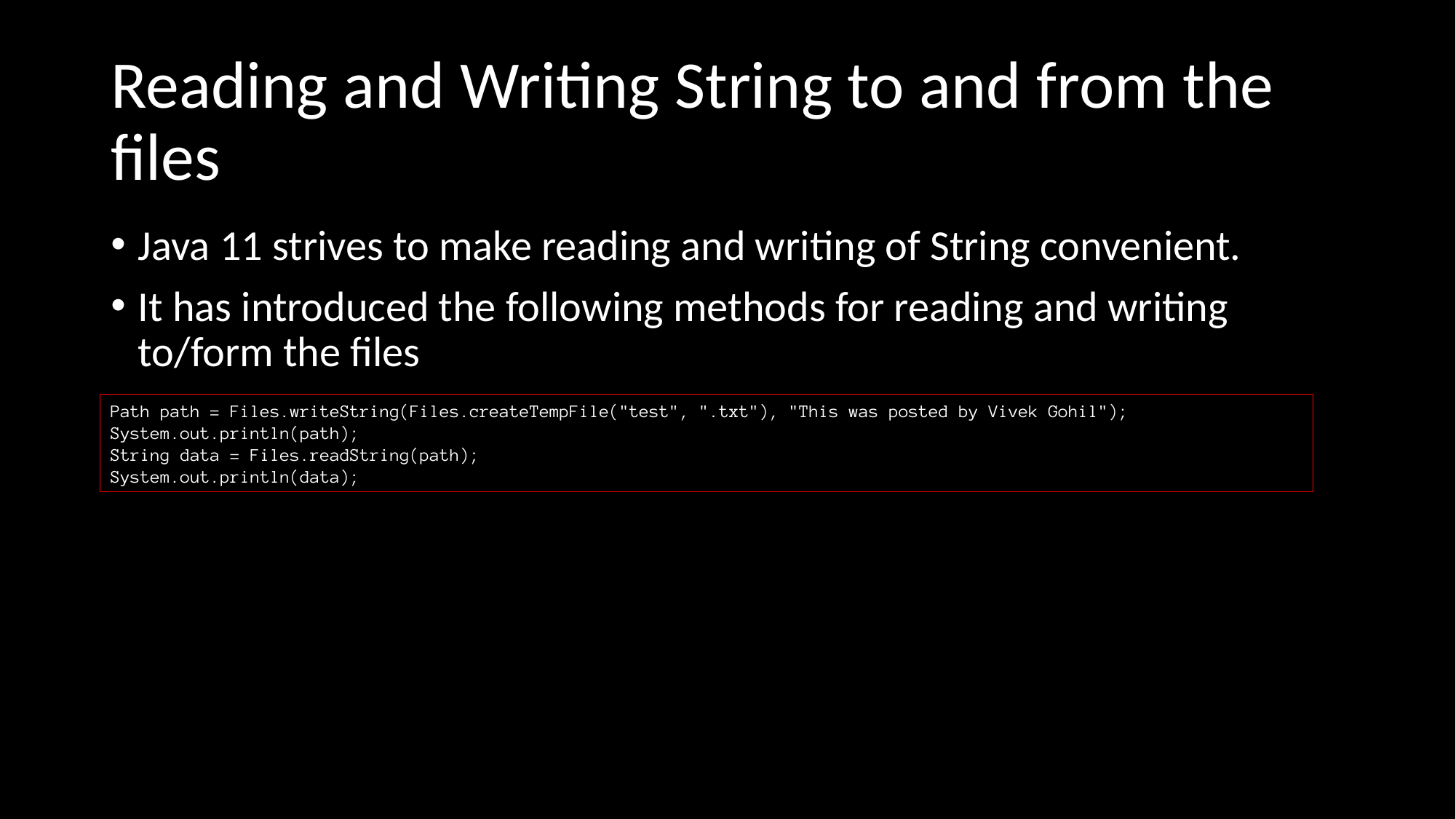

# Reading and Writing String to and from the files
Java 11 strives to make reading and writing of String convenient.
It has introduced the following methods for reading and writing to/form the files
Path path = Files.writeString(Files.createTempFile("test", ".txt"), "This was posted by Vivek Gohil");
System.out.println(path);
String data = Files.readString(path);
System.out.println(data);